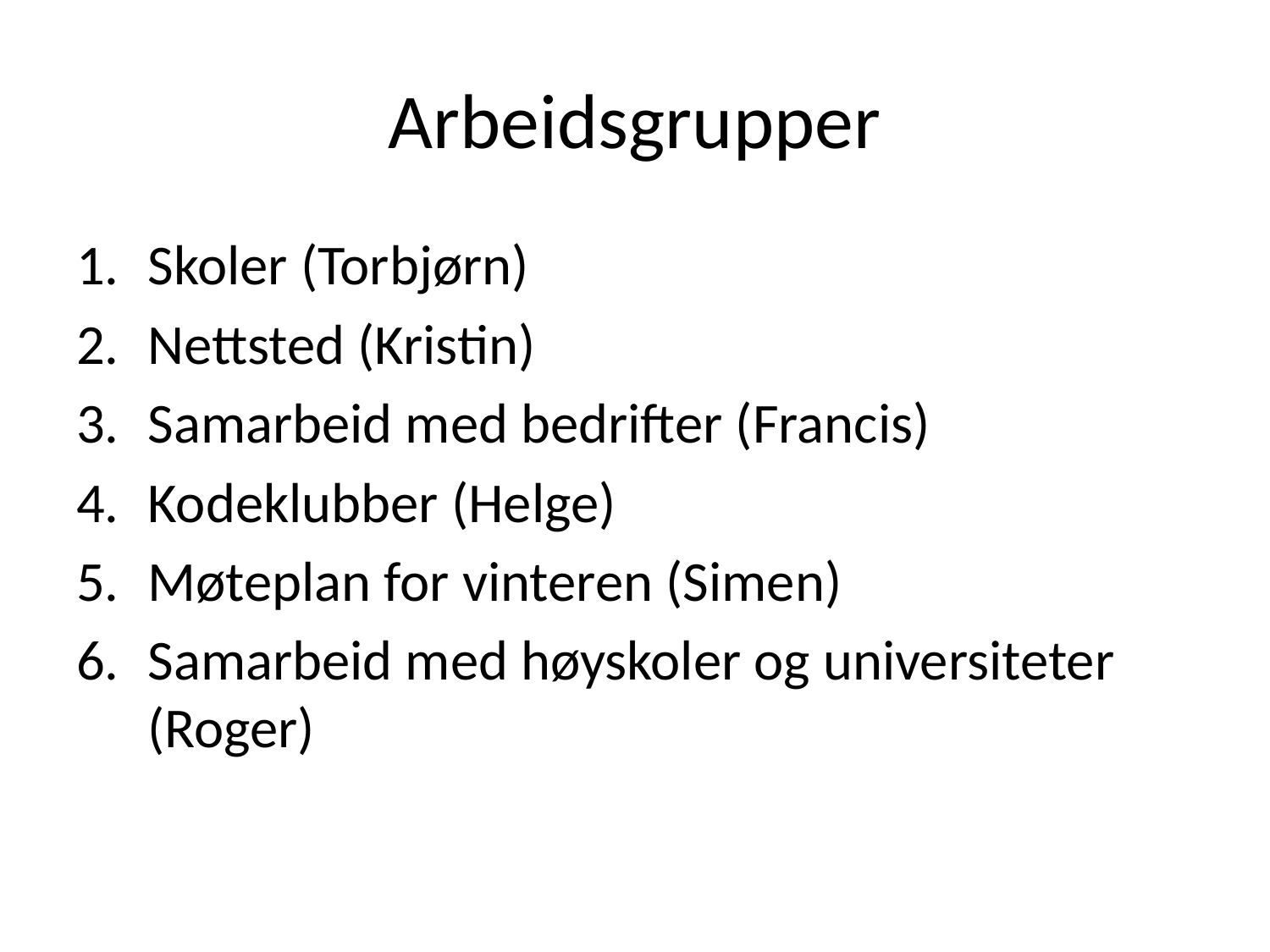

# Arbeidsgrupper
Skoler (Torbjørn)
Nettsted (Kristin)
Samarbeid med bedrifter (Francis)
Kodeklubber (Helge)
Møteplan for vinteren (Simen)
Samarbeid med høyskoler og universiteter (Roger)